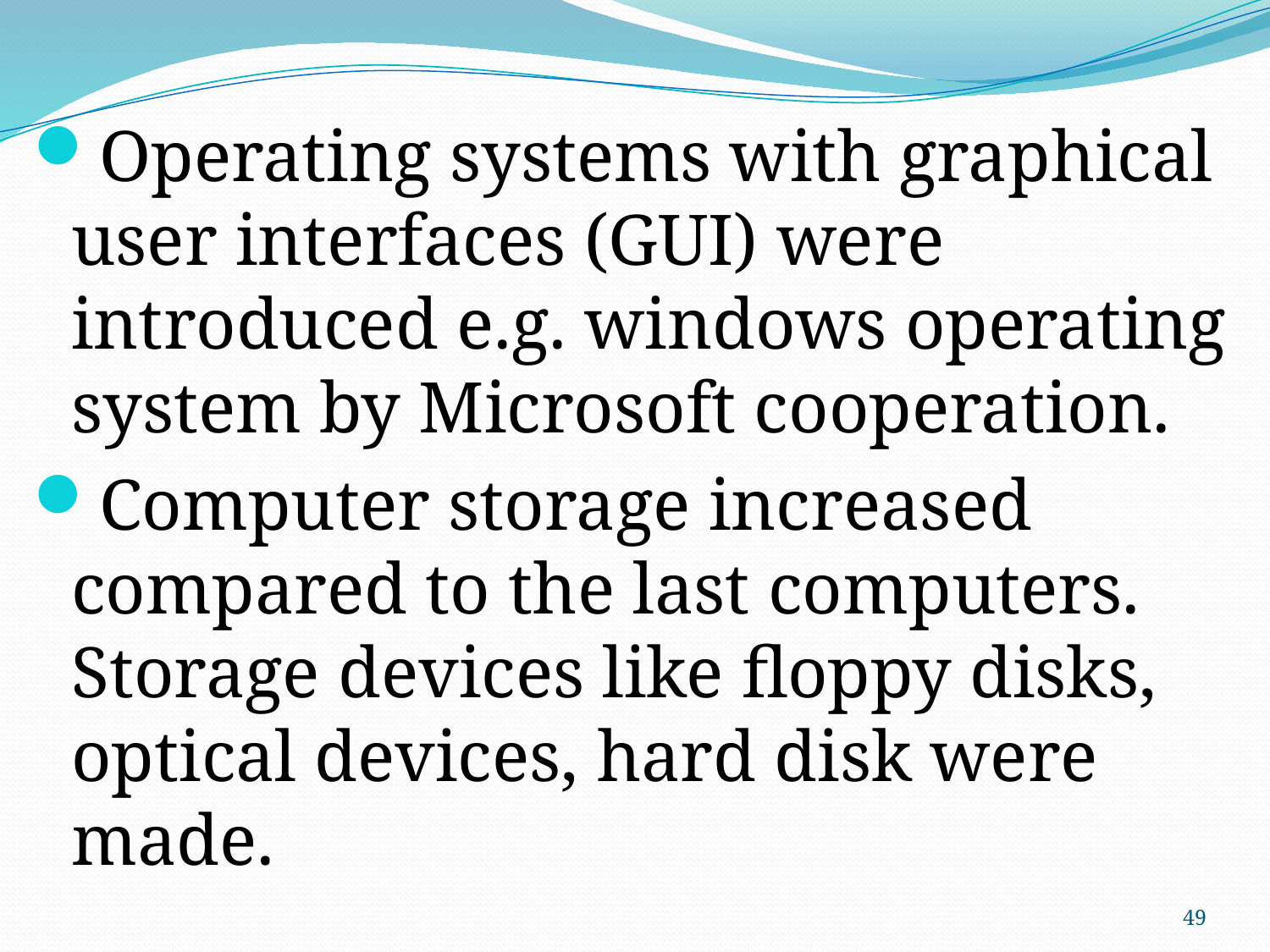

Operating systems with graphical user interfaces (GUI) were introduced e.g. windows operating system by Microsoft cooperation.
Computer storage increased compared to the last computers. Storage devices like floppy disks, optical devices, hard disk were made.

49